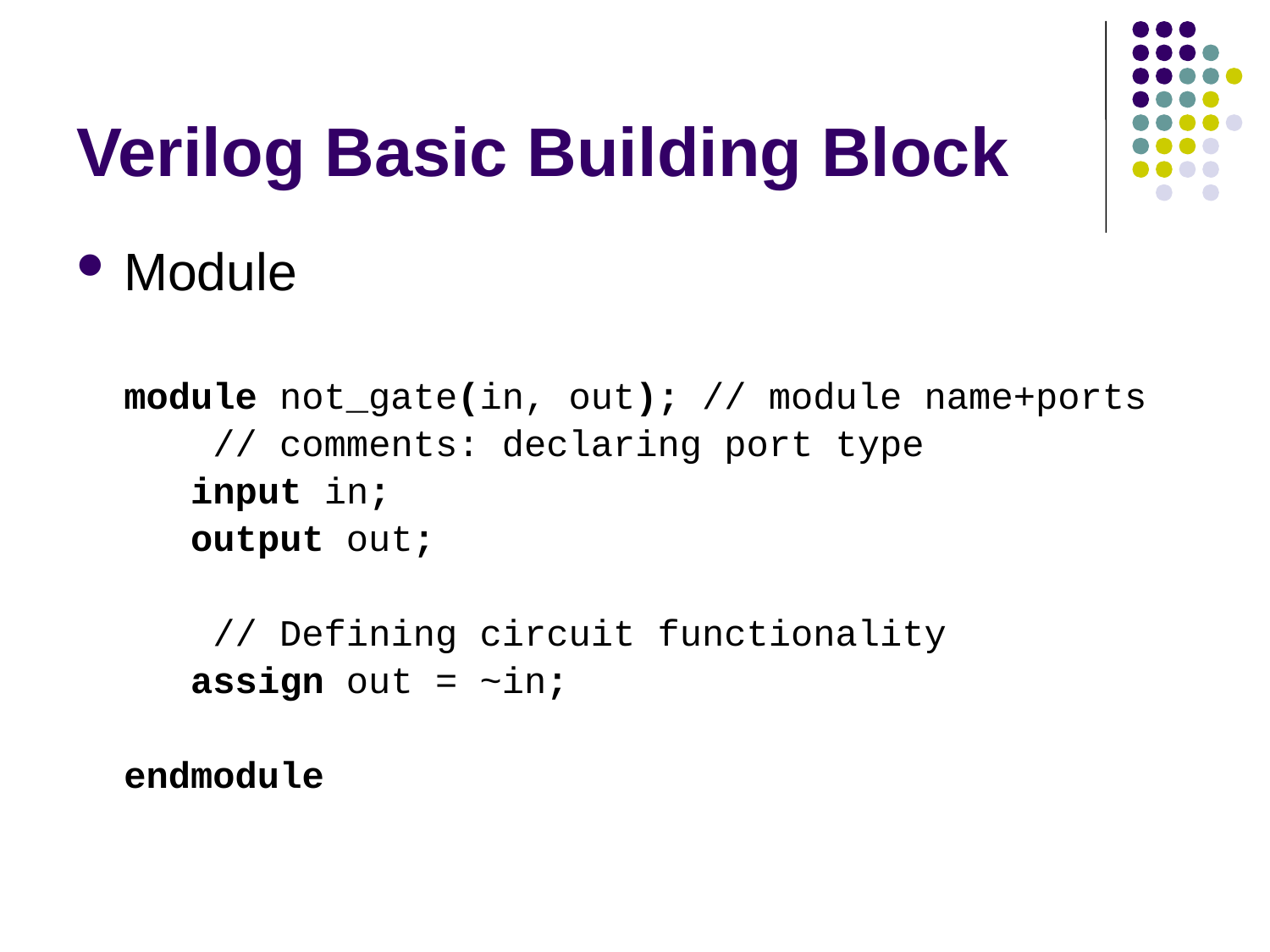

# Verilog Basic Building Block
Module

module not_gate(in, out); // module name+ports
    // comments: declaring port type
   input in;
   output out;

    // Defining circuit functionality
   assign out = ~in;

endmodule